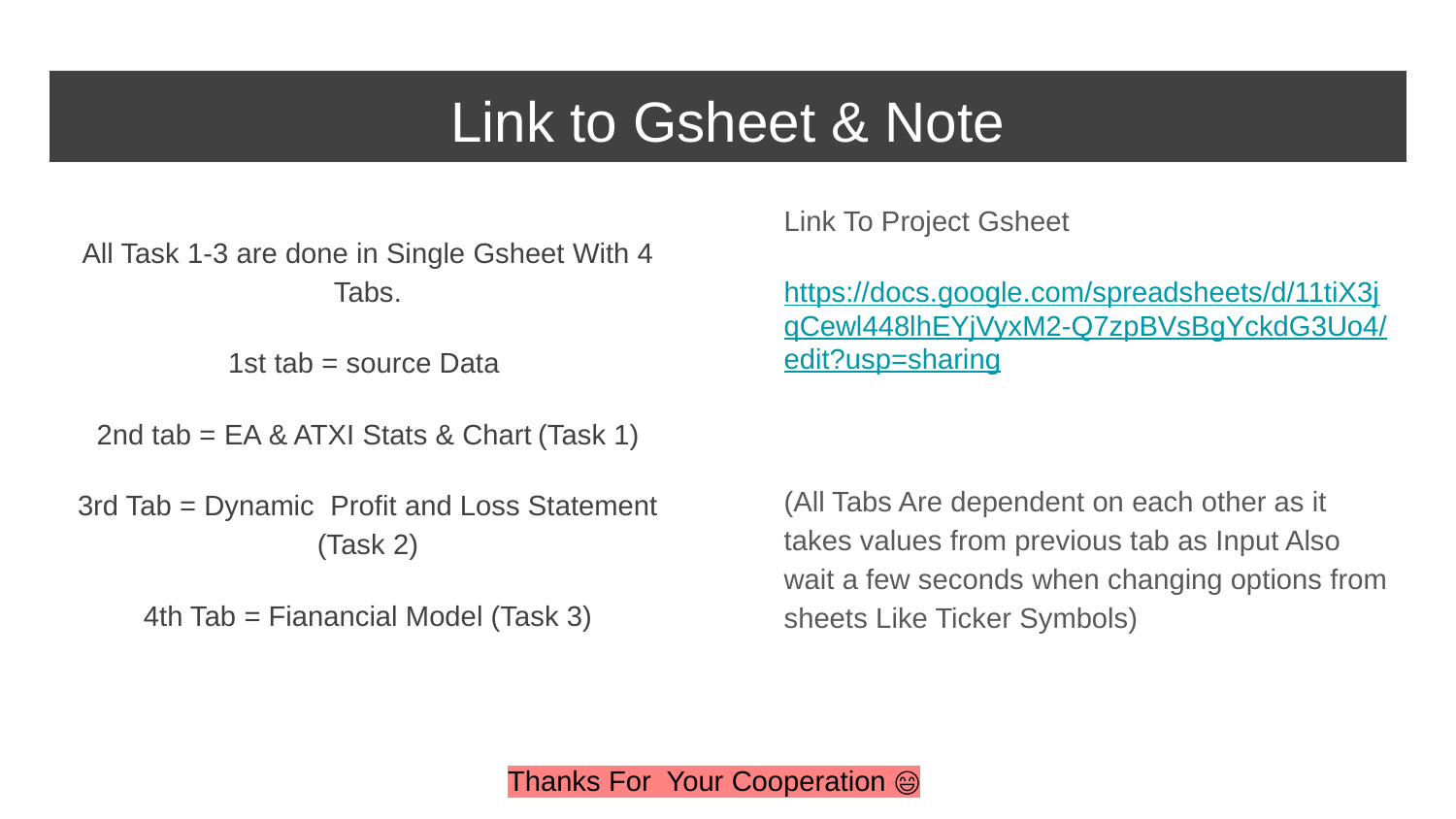

# Link to Gsheet & Note
Link To Project Gsheet
https://docs.google.com/spreadsheets/d/11tiX3jqCewl448lhEYjVyxM2-Q7zpBVsBgYckdG3Uo4/edit?usp=sharing

(All Tabs Are dependent on each other as it takes values from previous tab as Input Also wait a few seconds when changing options from sheets Like Ticker Symbols)
All Task 1-3 are done in Single Gsheet With 4 Tabs.
1st tab = source Data
2nd tab = EA & ATXI Stats & Chart (Task 1)
3rd Tab = Dynamic  Profit and Loss Statement (Task 2)
4th Tab = Fianancial Model (Task 3)

Thanks For  Your Cooperation 😄